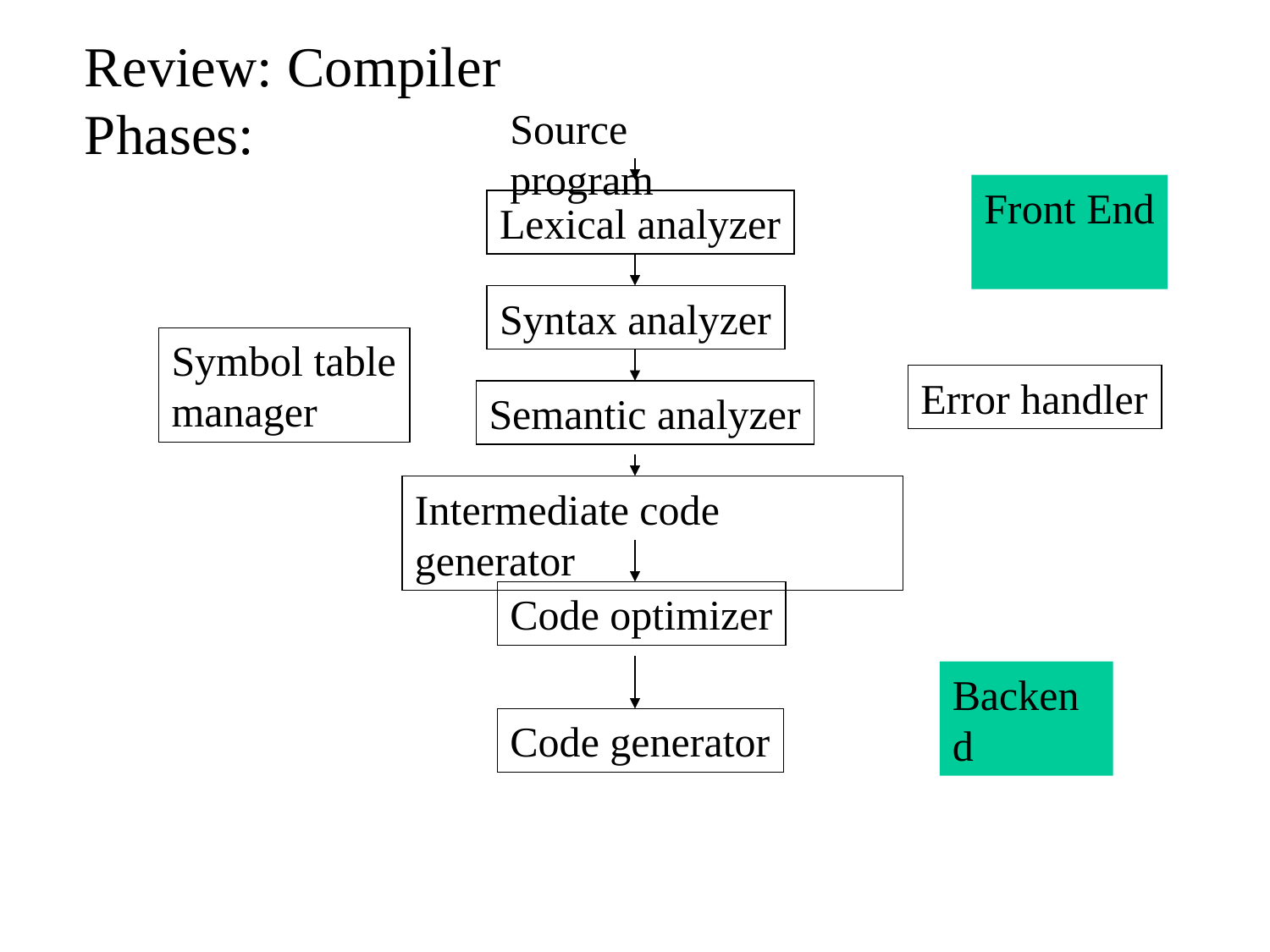

Review: Compiler Phases:
Source program
Front End
Lexical analyzer
Syntax analyzer
Symbol table
manager
Error handler
Semantic analyzer
Intermediate code generator
Code optimizer
Backend
Code generator